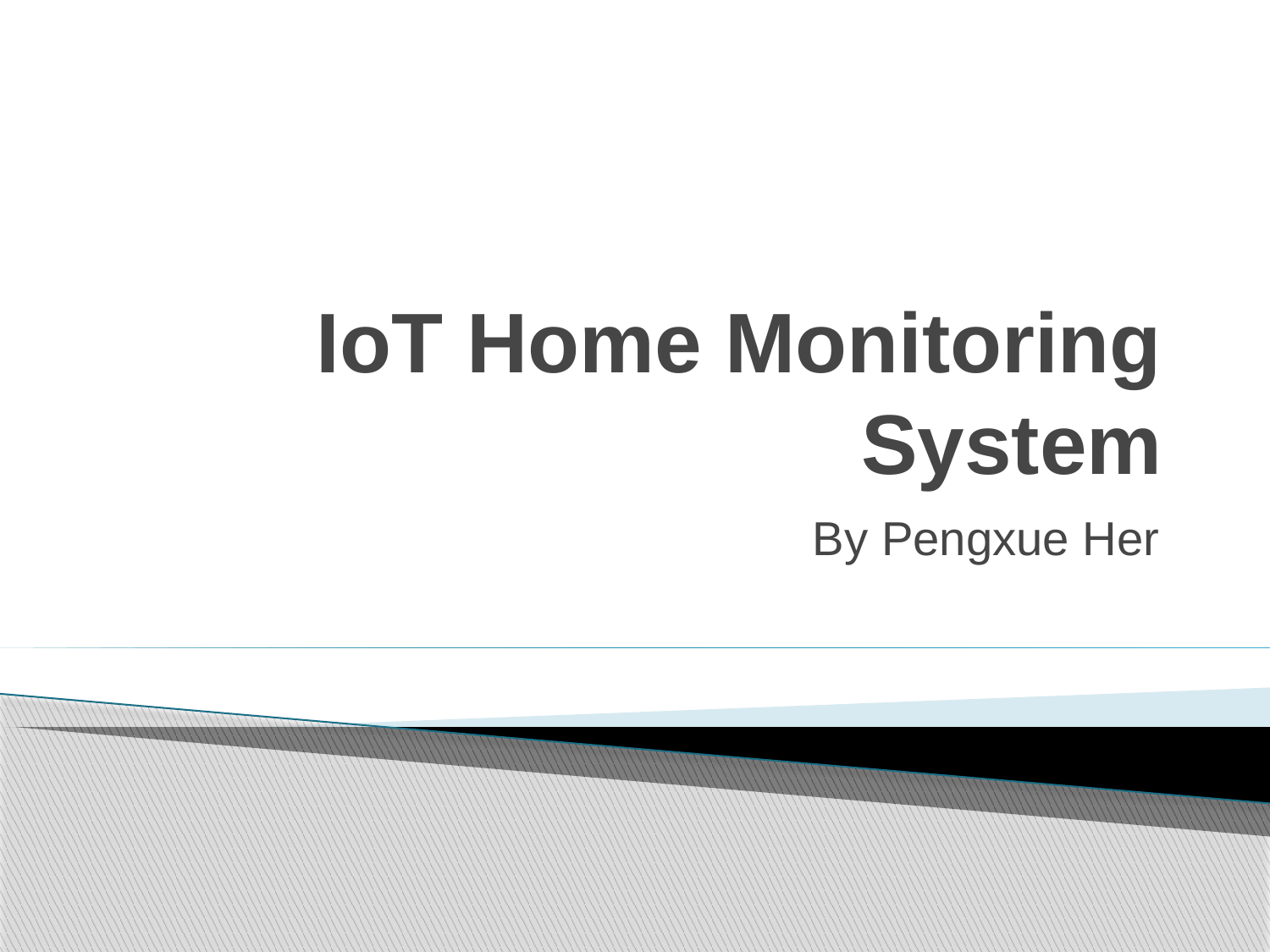

# IoT Home Monitoring System
By Pengxue Her